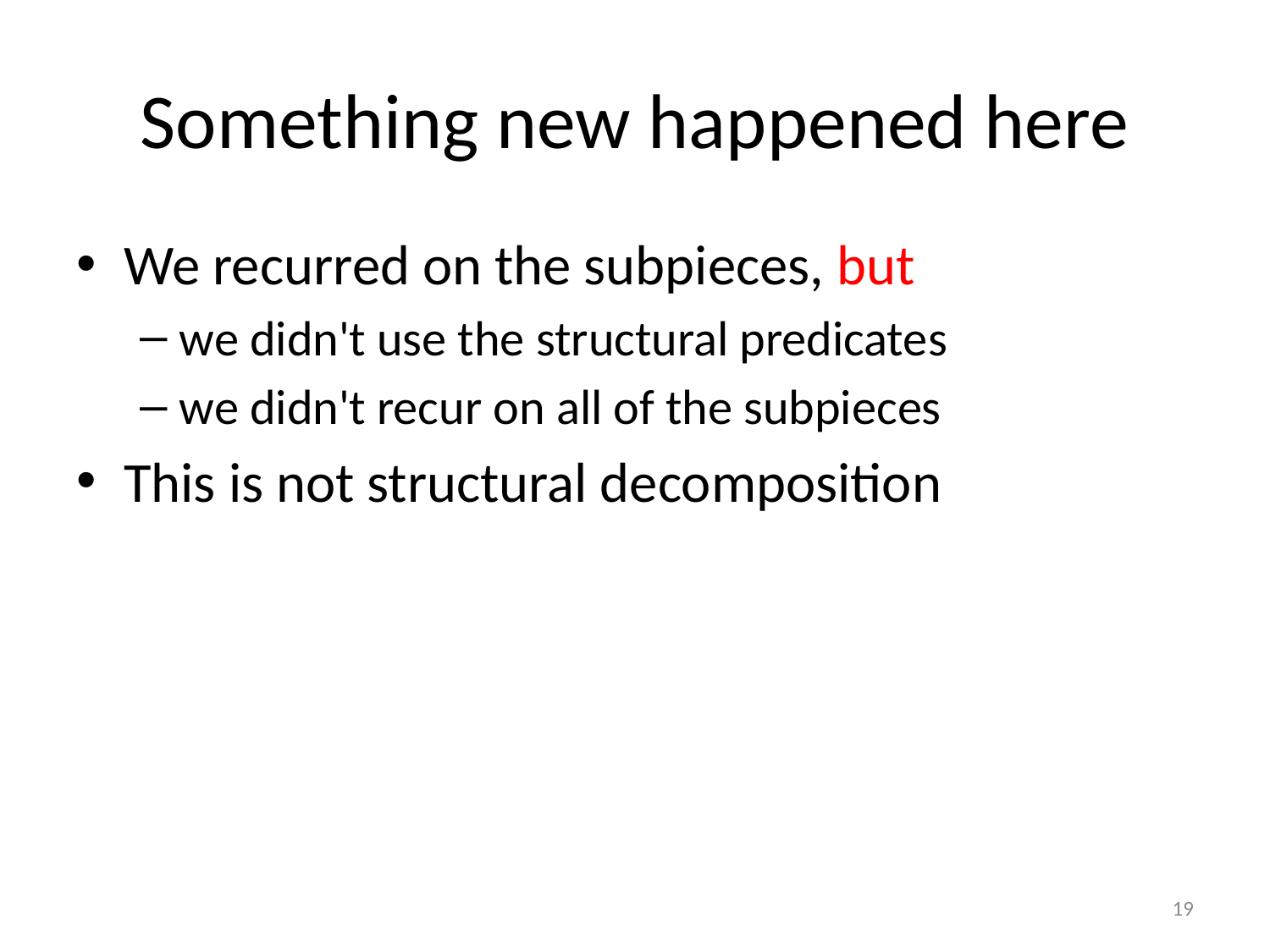

# Something new happened here
We recurred on the subpieces, but
we didn't use the structural predicates
we didn't recur on all of the subpieces
This is not structural decomposition
19